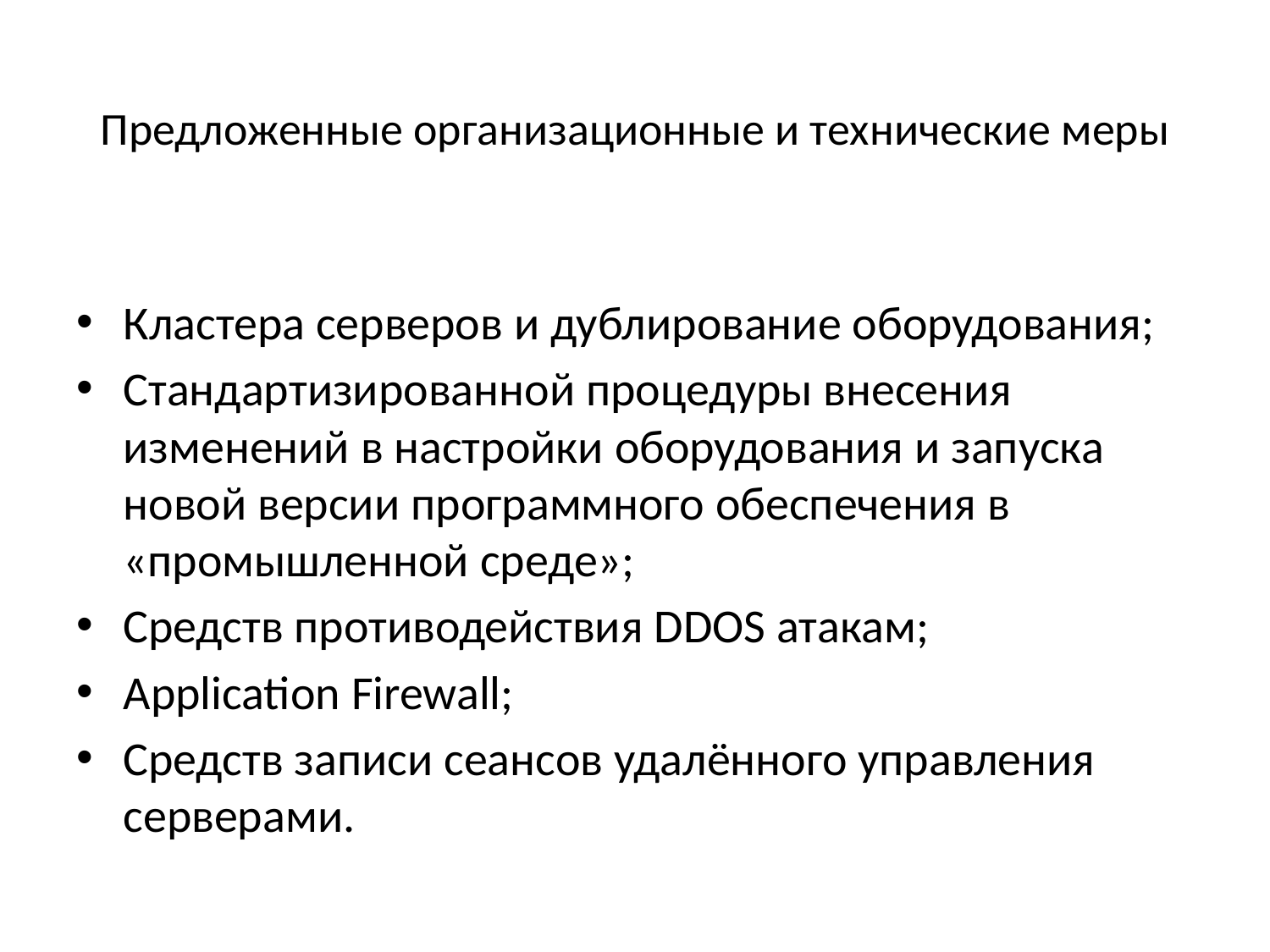

# Предложенные организационные и технические меры
Кластера серверов и дублирование оборудования;
Стандартизированной процедуры внесения изменений в настройки оборудования и запуска новой версии программного обеспечения в «промышленной среде»;
Cредств противодействия DDOS атакам;
Application Firewall;
Cредств записи сеансов удалённого управления серверами.